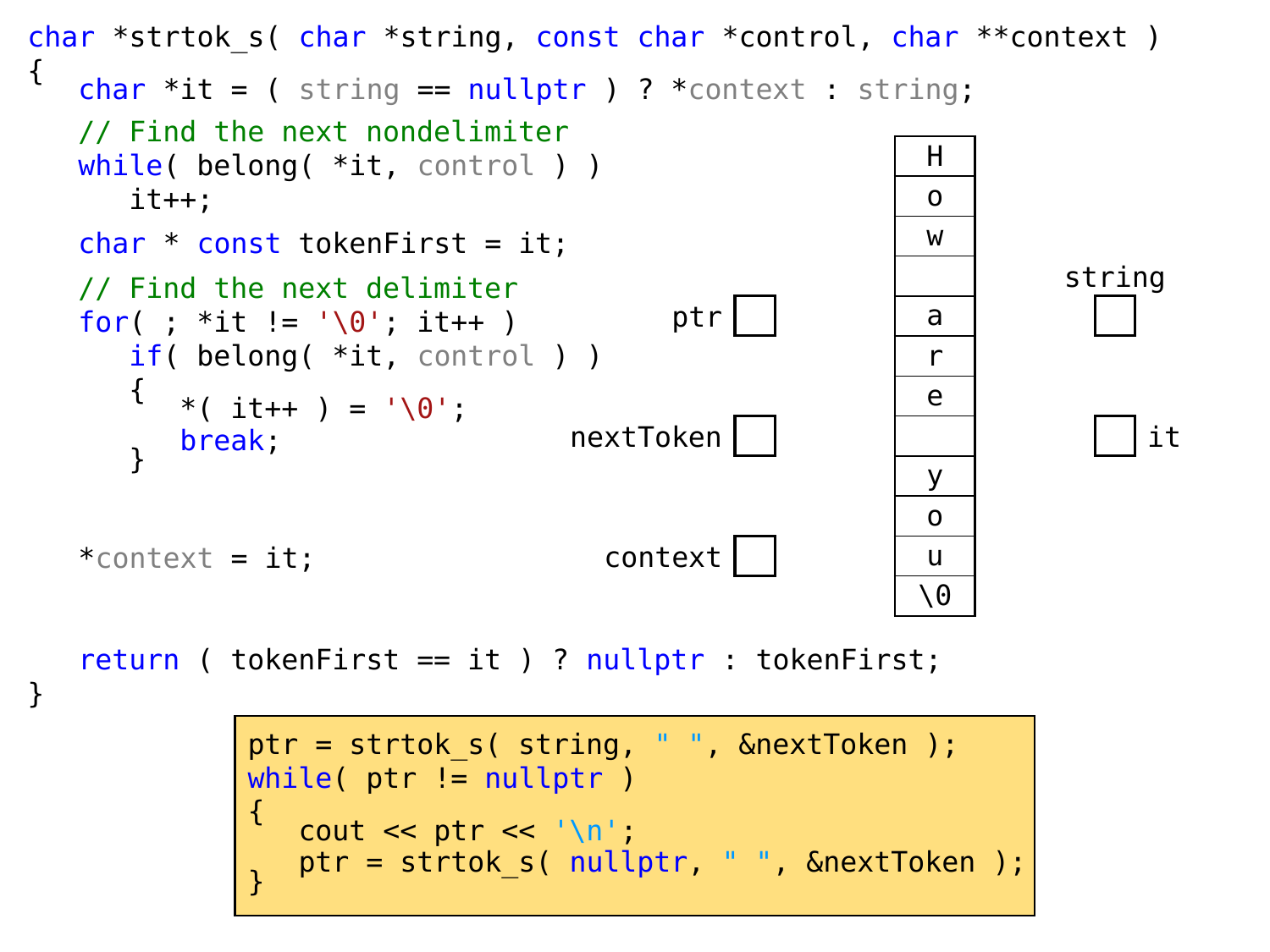

char *strtok_s( char *string, const char *control, char **context )
{
   char *it = ( string == nullptr ) ? *context : string;
   // Find the next nondelimiter
   while( belong( *it, control ) )
      it++;
   char * const tokenFirst = it;
   // Find the next delimiter
   for( ; *it != '\0'; it++ )
      if( belong( *it, control ) )
      {
         *( it++ ) = '\0';
         break;
      }

   *context = it;

   return ( tokenFirst == it ) ? nullptr : tokenFirst;
}
| H |
| --- |
| o |
| w |
|  |
| a |
| r |
| e |
|  |
| y |
| o |
| u |
| \0 |
string

ptr

it

nextToken

context

ptr = strtok_s( string, " ", &nextToken );
while( ptr != nullptr )
{
   cout << ptr << '\n';
   ptr = strtok_s( nullptr, " ", &nextToken );
}